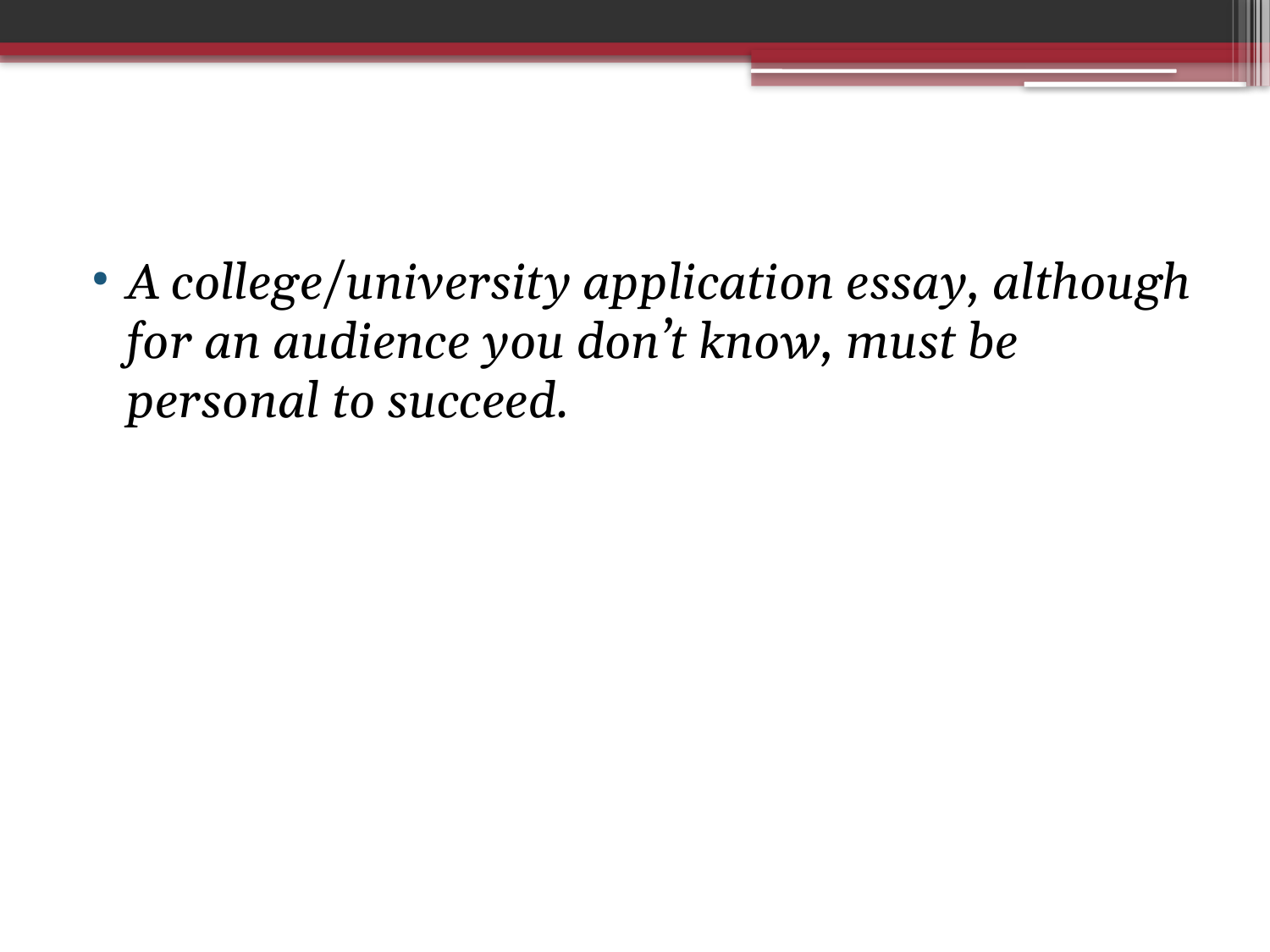

#
A college/university application essay, although for an audience you don’t know, must be personal to succeed.